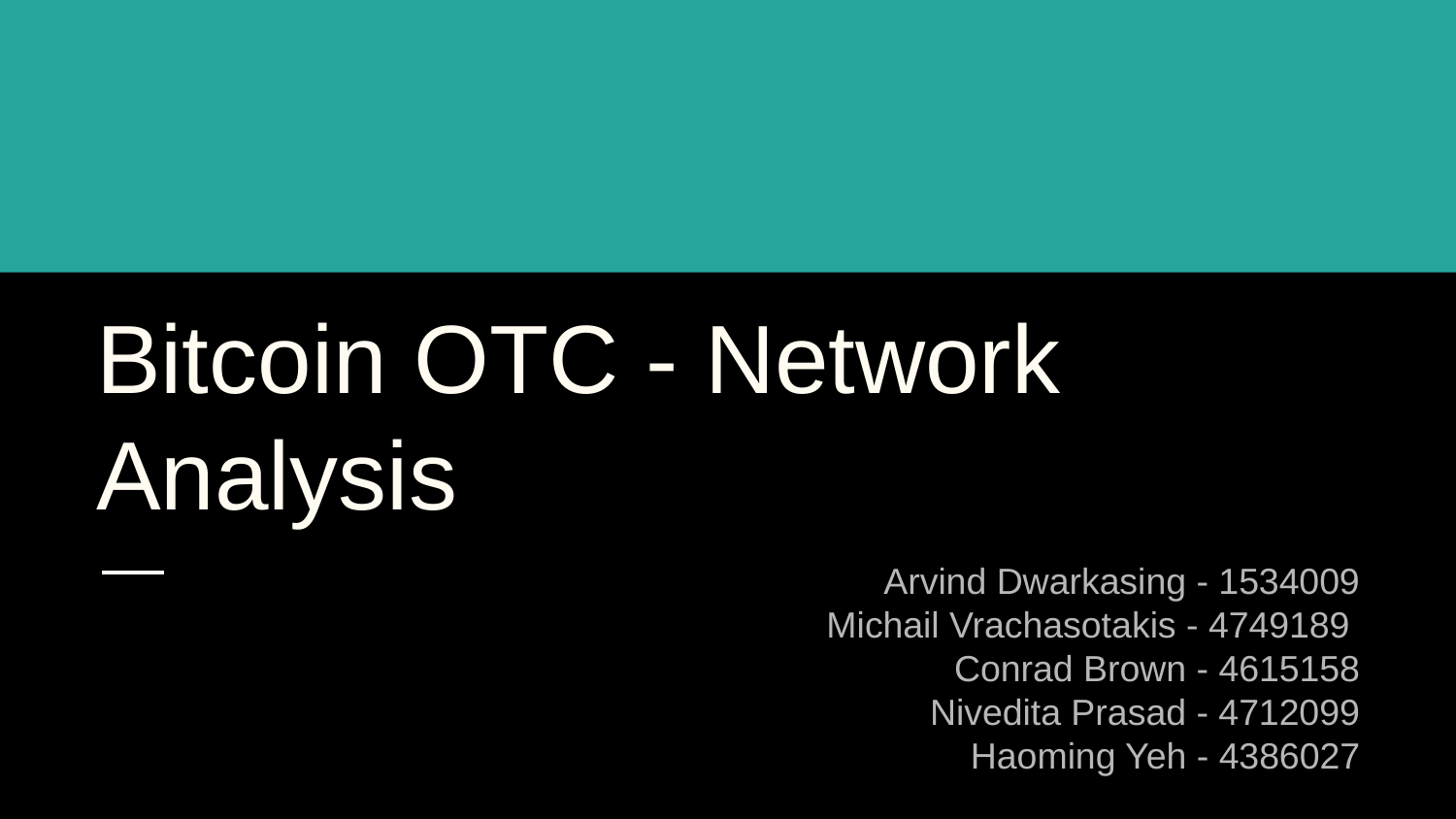

# Bitcoin OTC - Network Analysis
Arvind Dwarkasing - 1534009
Michail Vrachasotakis - 4749189
Conrad Brown - 4615158
Nivedita Prasad - 4712099
Haoming Yeh - 4386027